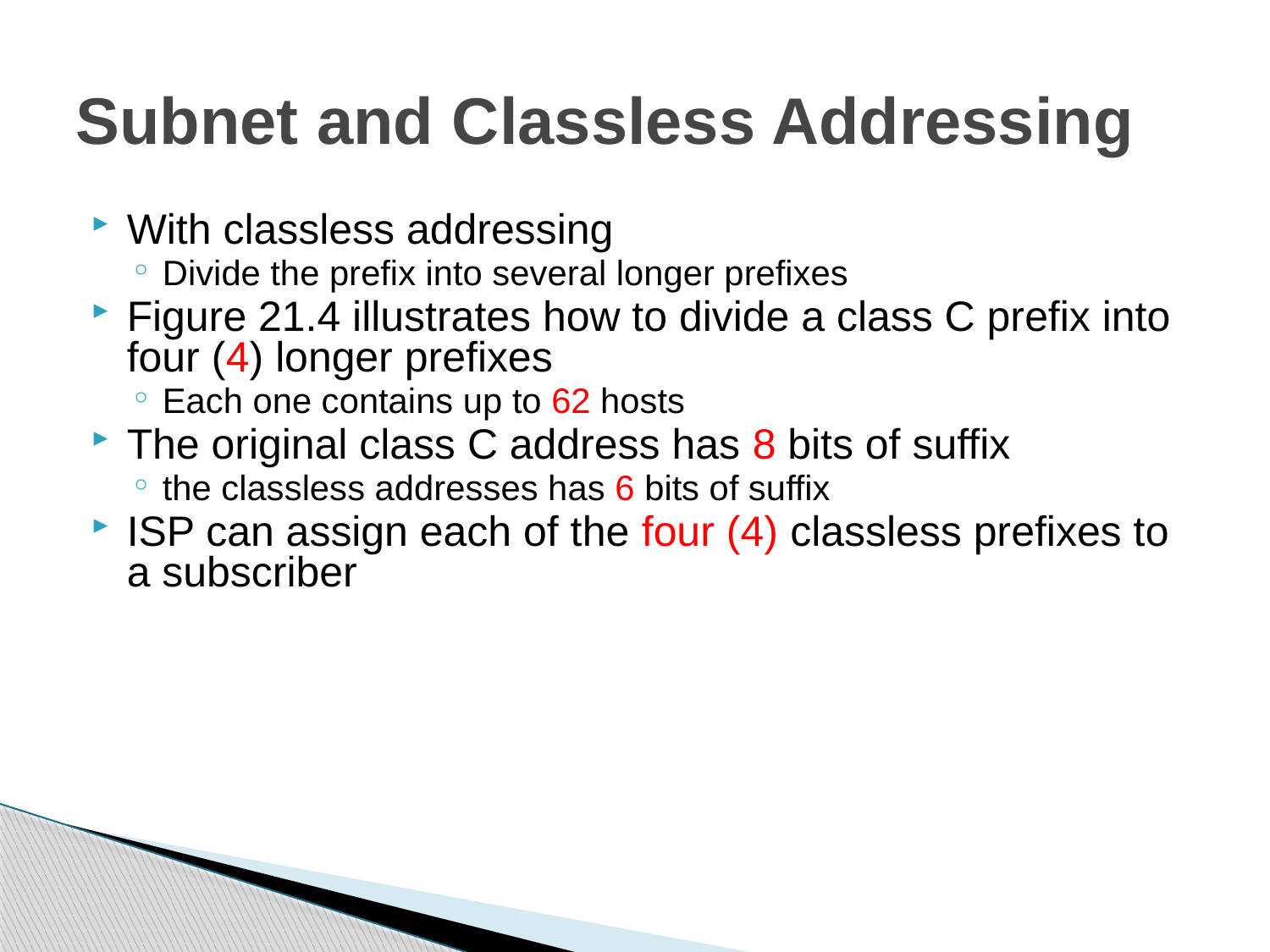

# Subnet and Classless Addressing
With classless addressing
Divide the prefix into several longer prefixes
Figure 21.4 illustrates how to divide a class C prefix into four (4) longer prefixes
Each one contains up to 62 hosts
The original class C address has 8 bits of suffix
the classless addresses has 6 bits of suffix
ISP can assign each of the four (4) classless prefixes to a subscriber